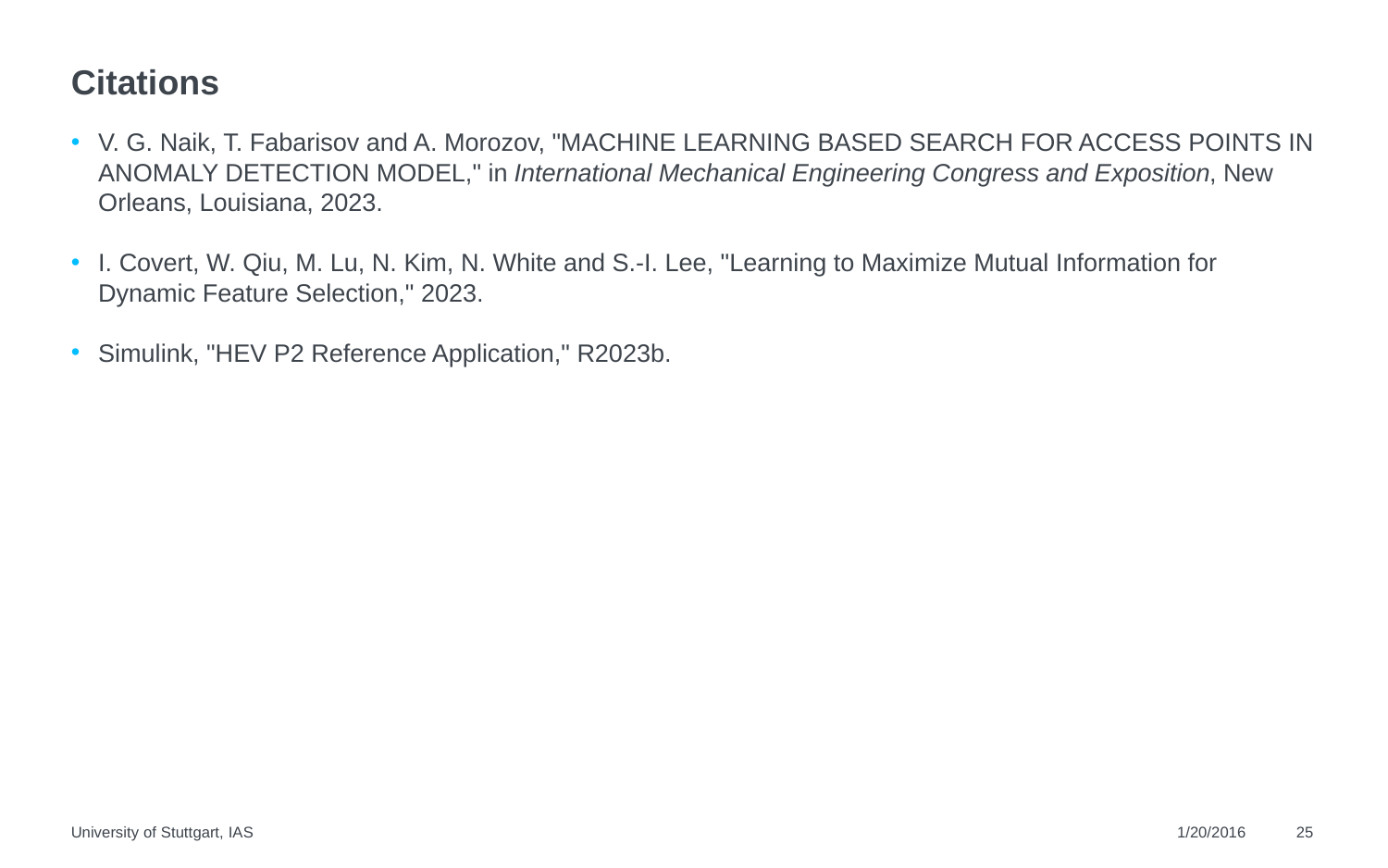

# Citations
V. G. Naik, T. Fabarisov and A. Morozov, "MACHINE LEARNING BASED SEARCH FOR ACCESS POINTS IN ANOMALY DETECTION MODEL," in International Mechanical Engineering Congress and Exposition, New Orleans, Louisiana, 2023.

I. Covert, W. Qiu, M. Lu, N. Kim, N. White and S.-I. Lee, "Learning to Maximize Mutual Information for Dynamic Feature Selection," 2023.

Simulink, "HEV P2 Reference Application," R2023b.
University of Stuttgart, IAS
1/20/2016
25